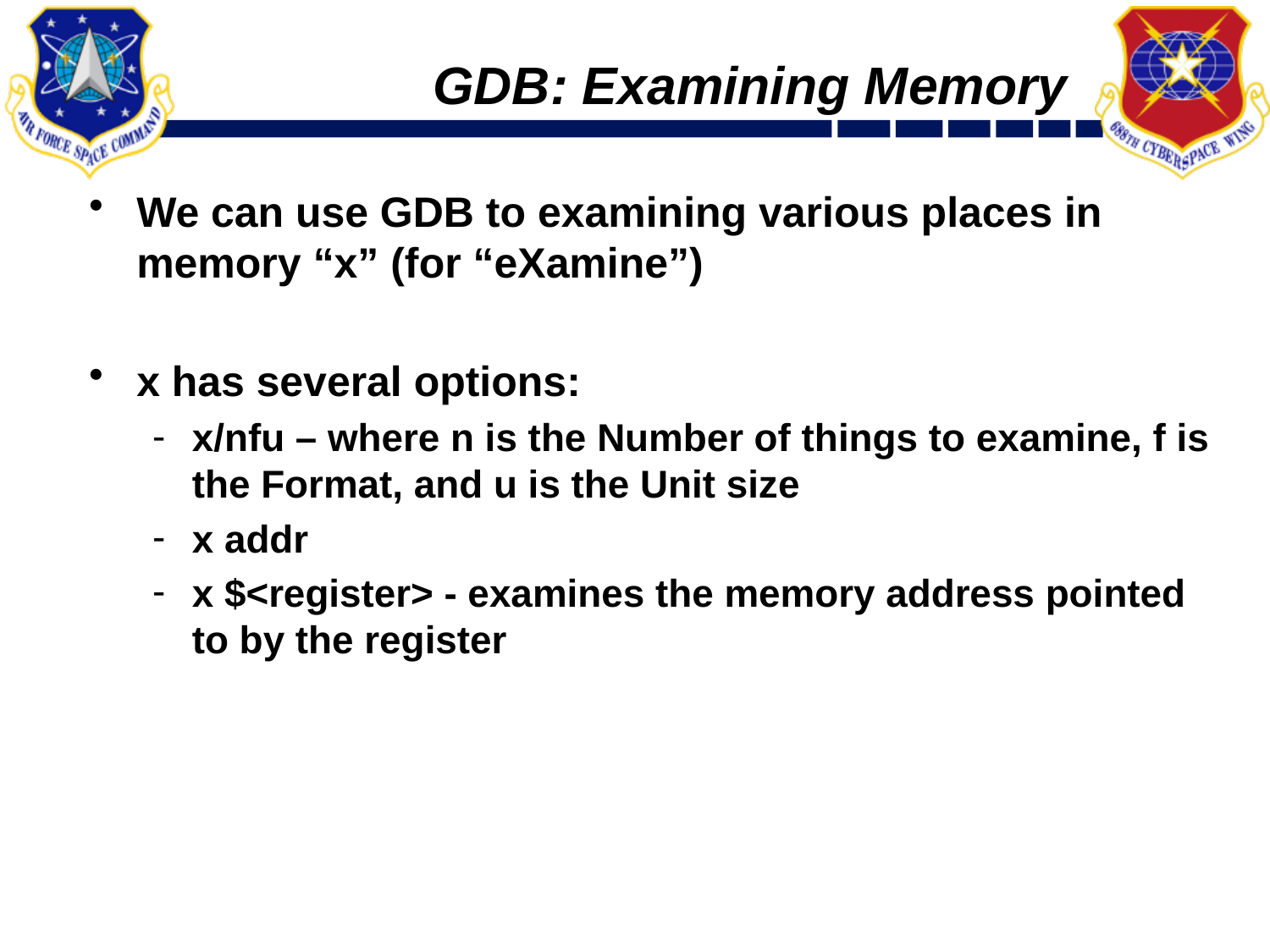

# GDB: Examining Memory
We can use GDB to examining various places in memory “x” (for “eXamine”)

x has several options:
x/nfu – where n is the Number of things to examine, f is the Format, and u is the Unit size
x addr
x $<register> - examines the memory address pointed to by the register